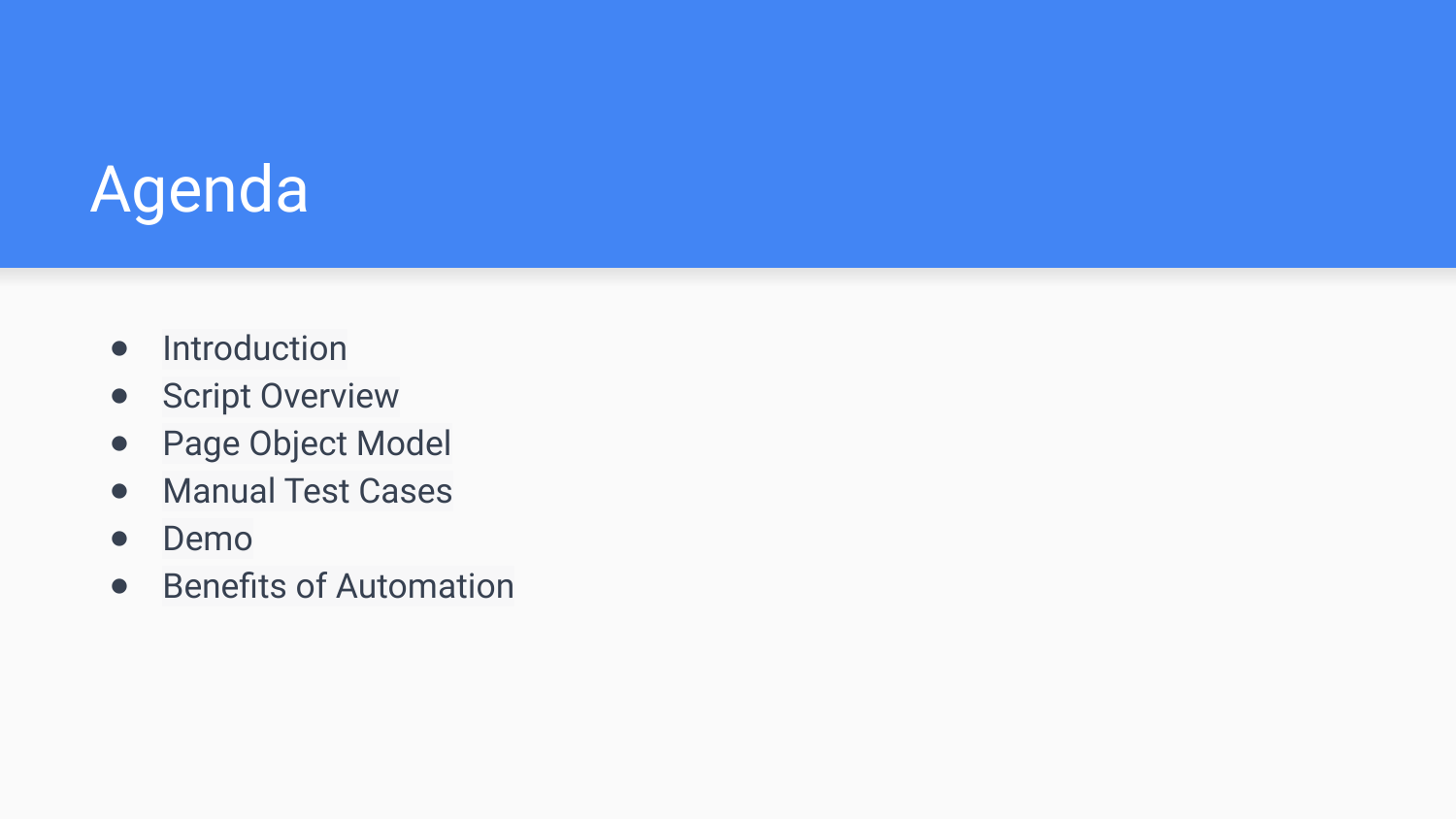

# Agenda
Introduction
Script Overview
Page Object Model
Manual Test Cases
Demo
Benefits of Automation